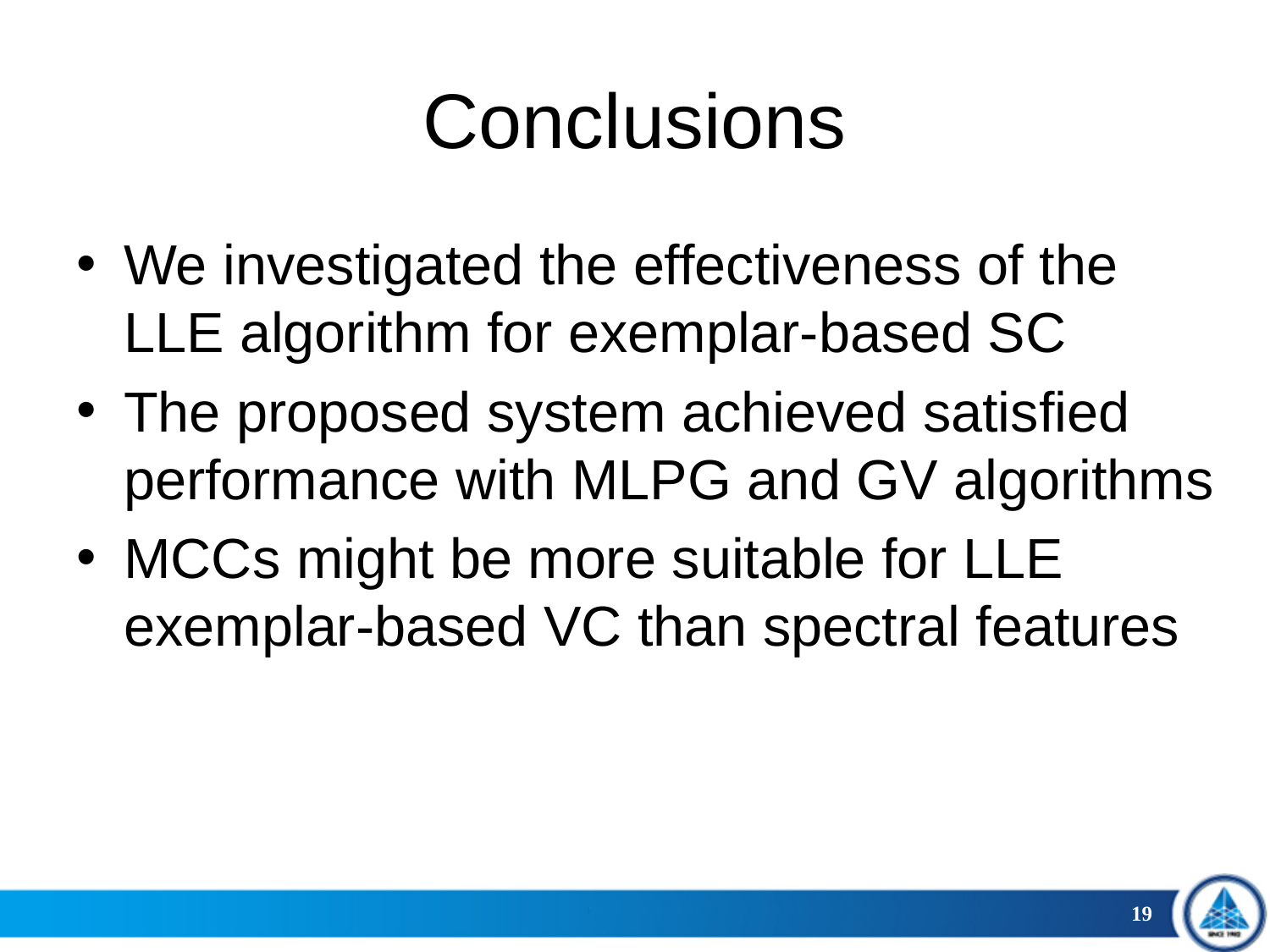

# Conclusions
We investigated the effectiveness of the LLE algorithm for exemplar-based SC
The proposed system achieved satisfied performance with MLPG and GV algorithms
MCCs might be more suitable for LLE exemplar-based VC than spectral features
19